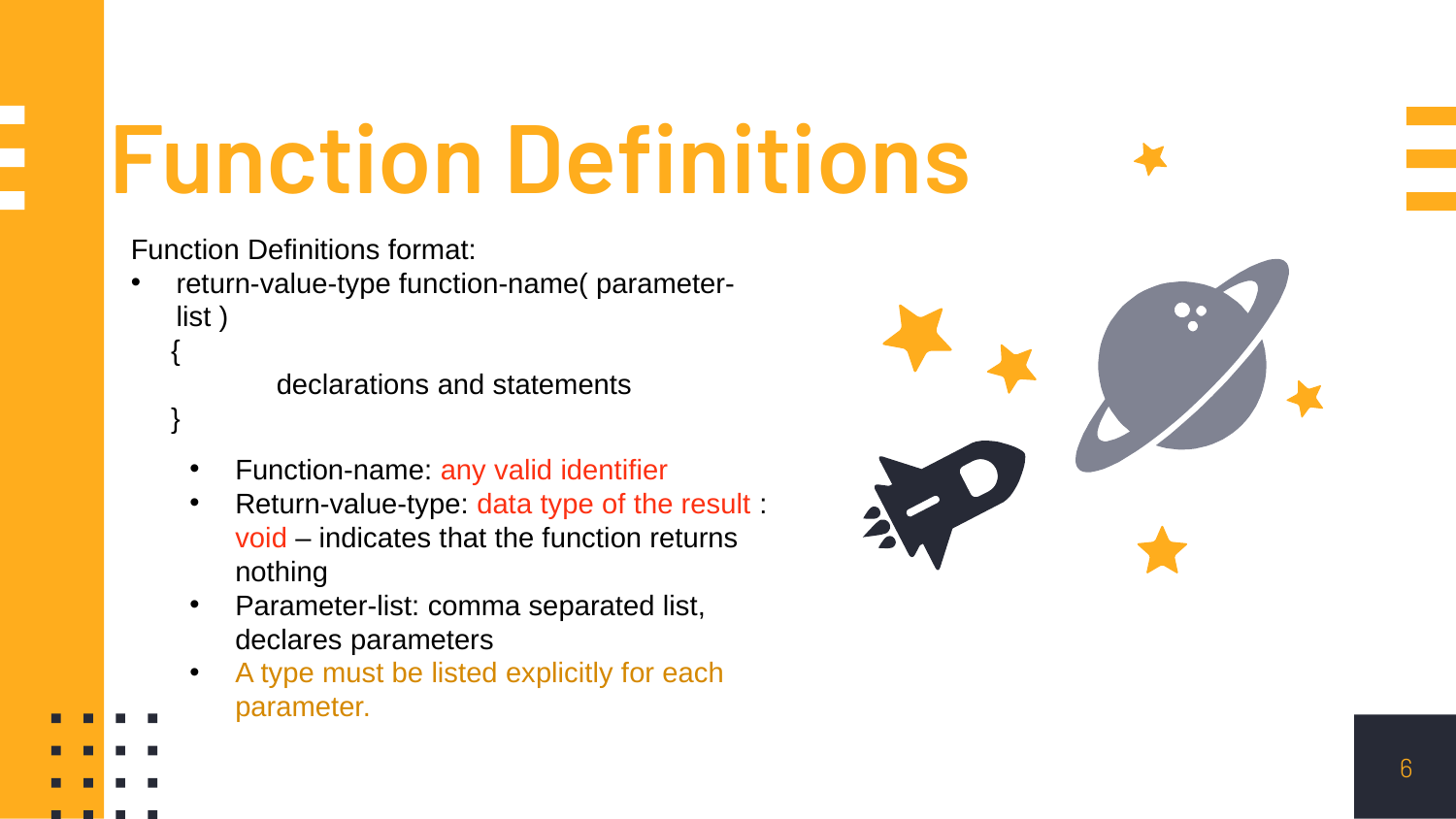

Function Definitions

Function Definitions format:
return-value-type function-name( parameter-list )
     {
	declarations and statements
     }

Function-name: any valid identifier
Return-value-type: data type of the result : void – indicates that the function returns nothing
Parameter-list: comma separated list, declares parameters
A type must be listed explicitly for each parameter.

6